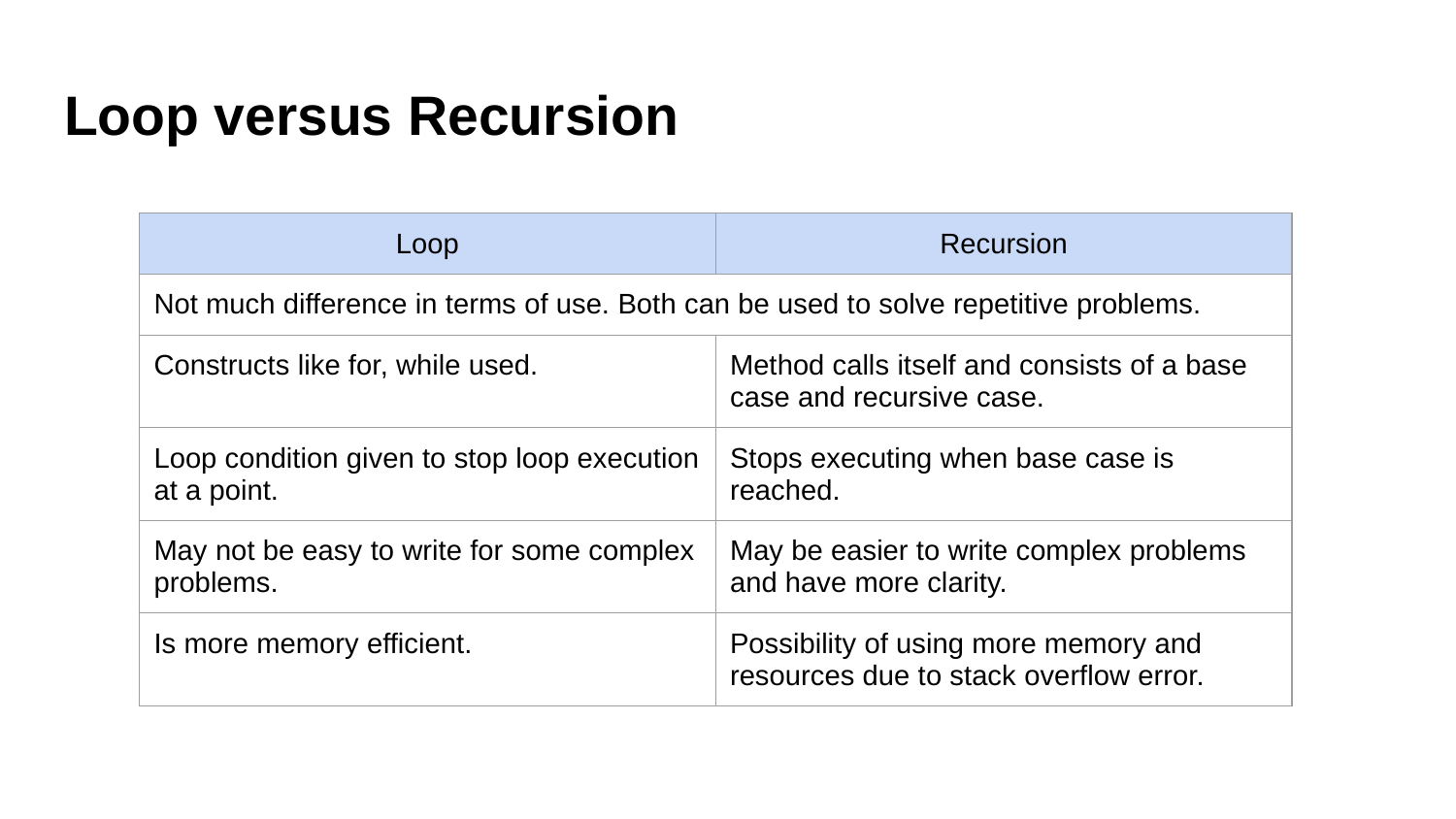

# Loop versus Recursion
| Loop | Recursion |
| --- | --- |
| Not much difference in terms of use. Both can be used to solve repetitive problems. |  |
| Constructs like for, while used. | Method calls itself and consists of a base case and recursive case. |
| Loop condition given to stop loop execution at a point. | Stops executing when base case is reached. |
| May not be easy to write for some complex problems. | May be easier to write complex problems and have more clarity. |
| Is more memory efficient. | Possibility of using more memory and resources due to stack overflow error. |